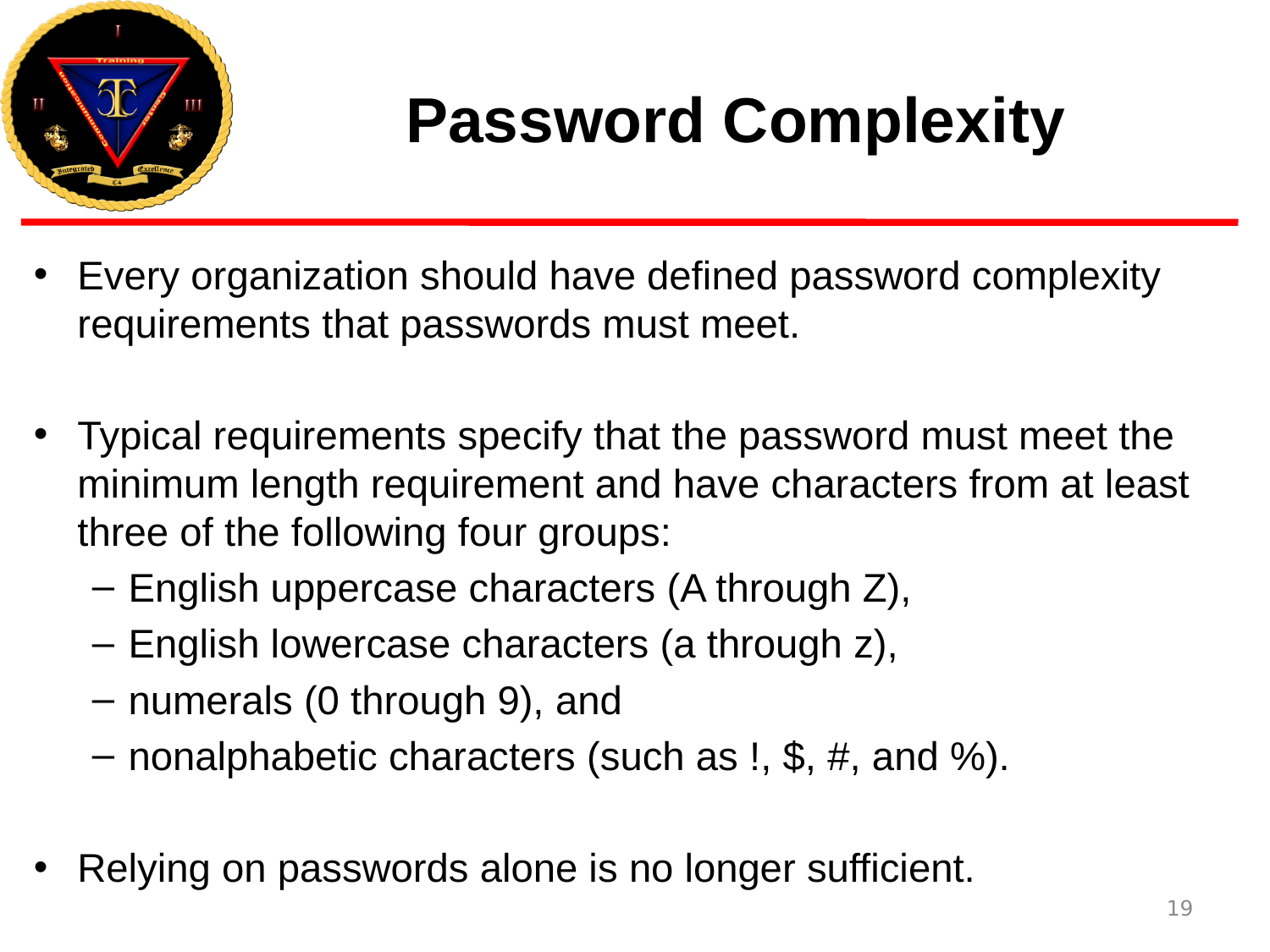

# Password Complexity
Every organization should have defined password complexity requirements that passwords must meet.

Typical requirements specify that the password must meet the minimum length requirement and have characters from at least three of the following four groups:
English uppercase characters (A through Z),
English lowercase characters (a through z),
numerals (0 through 9), and
nonalphabetic characters (such as !, $, #, and %).

Relying on passwords alone is no longer sufficient.
19